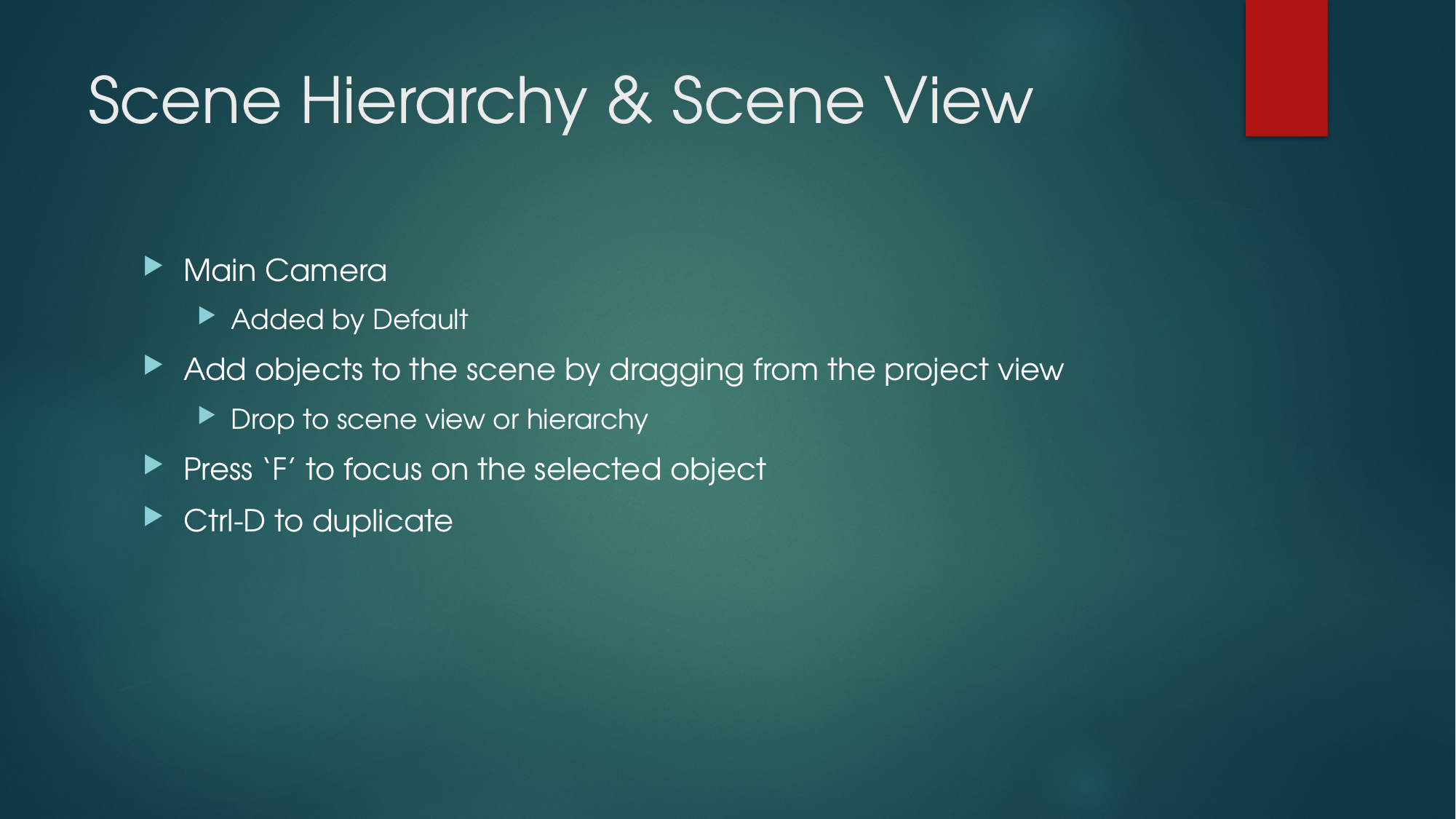

# Scene Hierarchy & Scene View
Main Camera
Added by Default
Add objects to the scene by dragging from the project view
Drop to scene view or hierarchy
Press ‘F’ to focus on the selected object
Ctrl-D to duplicate